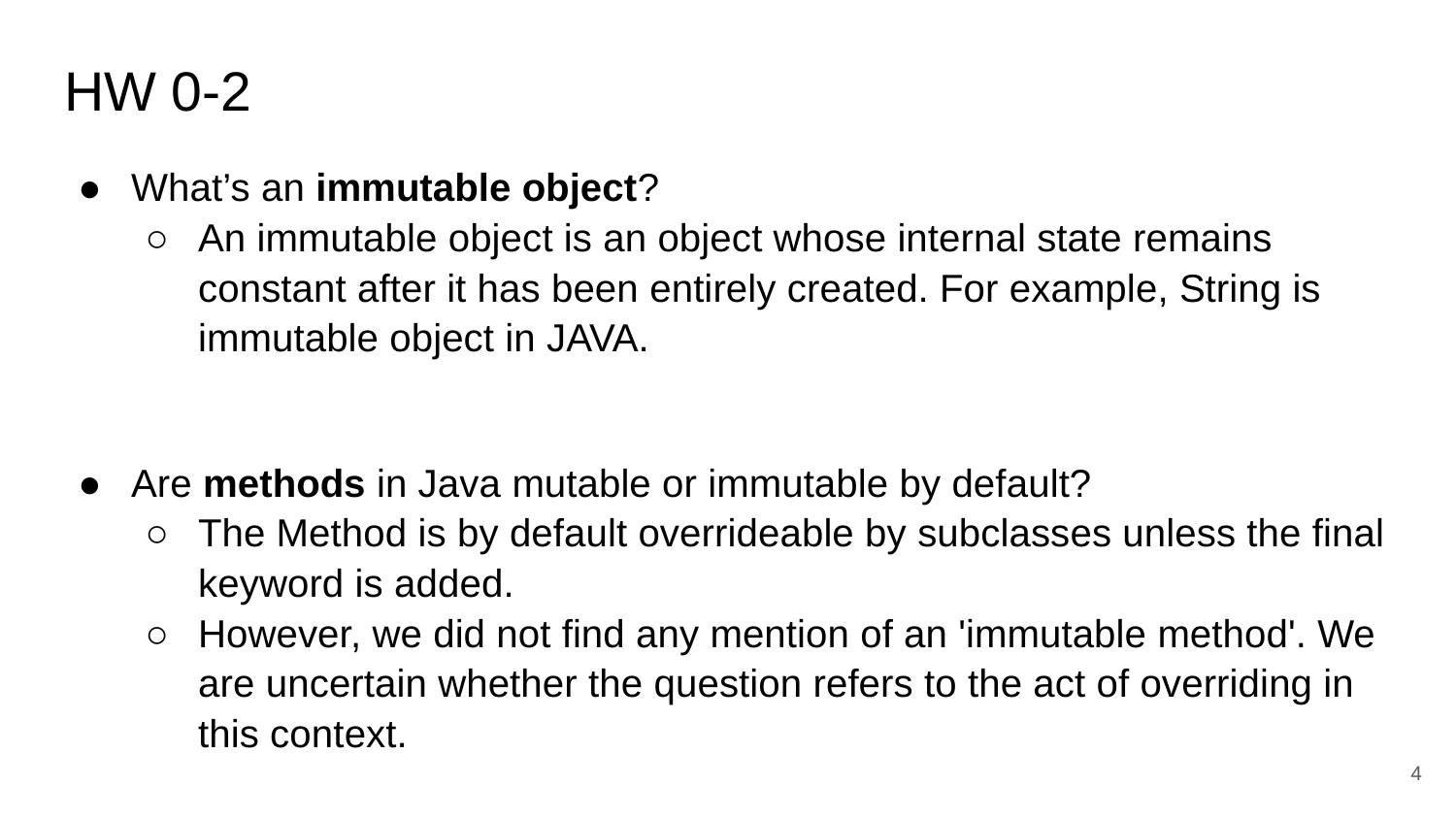

# HW 0-2
What’s an immutable object?
An immutable object is an object whose internal state remains constant after it has been entirely created. For example, String is immutable object in JAVA.

Are methods in Java mutable or immutable by default?
The Method is by default overrideable by subclasses unless the final keyword is added.
However, we did not find any mention of an 'immutable method'. We are uncertain whether the question refers to the act of overriding in this context.
4